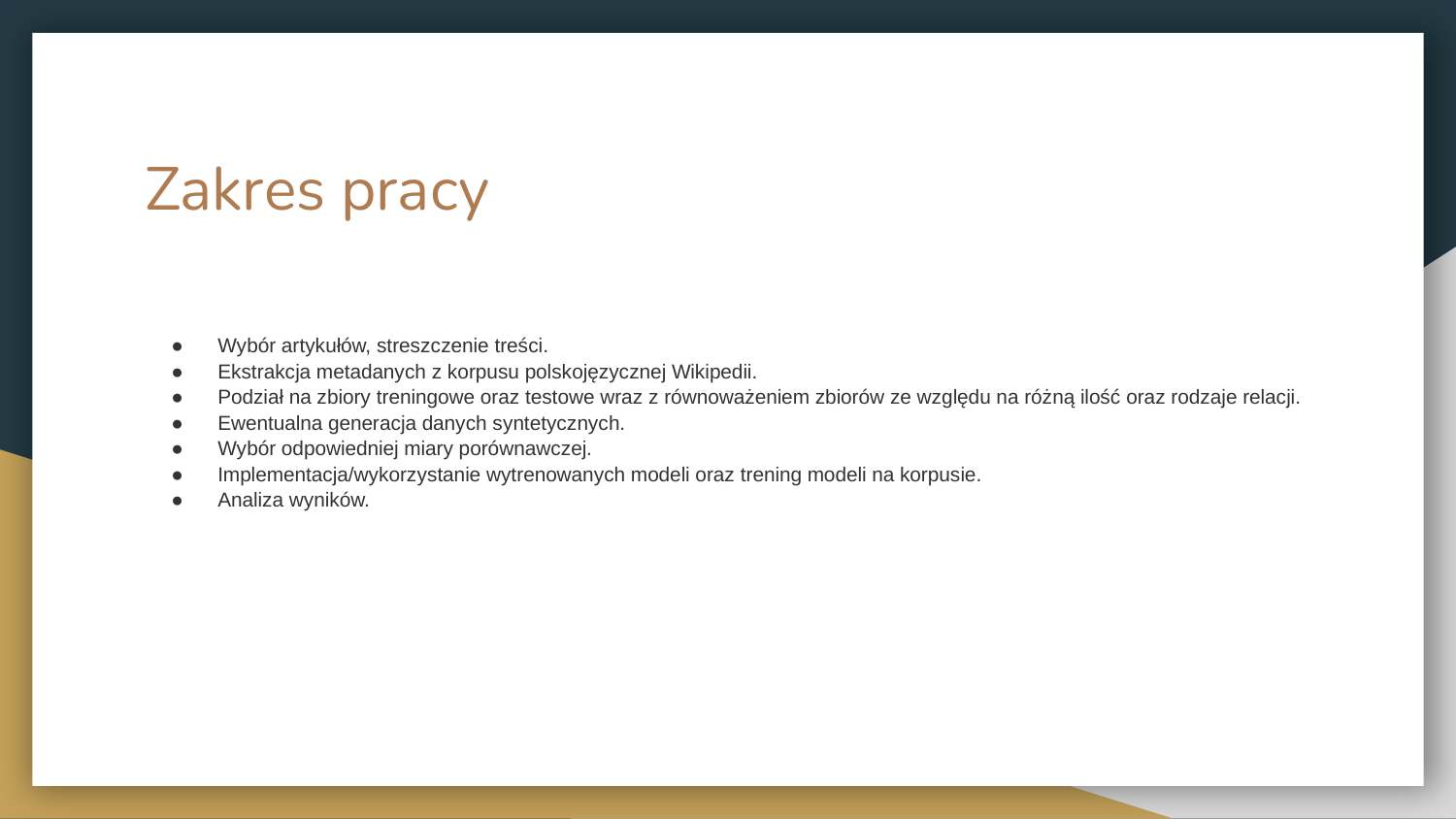

# Zakres pracy
Wybór artykułów, streszczenie treści.
Ekstrakcja metadanych z korpusu polskojęzycznej Wikipedii.
Podział na zbiory treningowe oraz testowe wraz z równoważeniem zbiorów ze względu na różną ilość oraz rodzaje relacji.
Ewentualna generacja danych syntetycznych.
Wybór odpowiedniej miary porównawczej.
Implementacja/wykorzystanie wytrenowanych modeli oraz trening modeli na korpusie.
Analiza wyników.